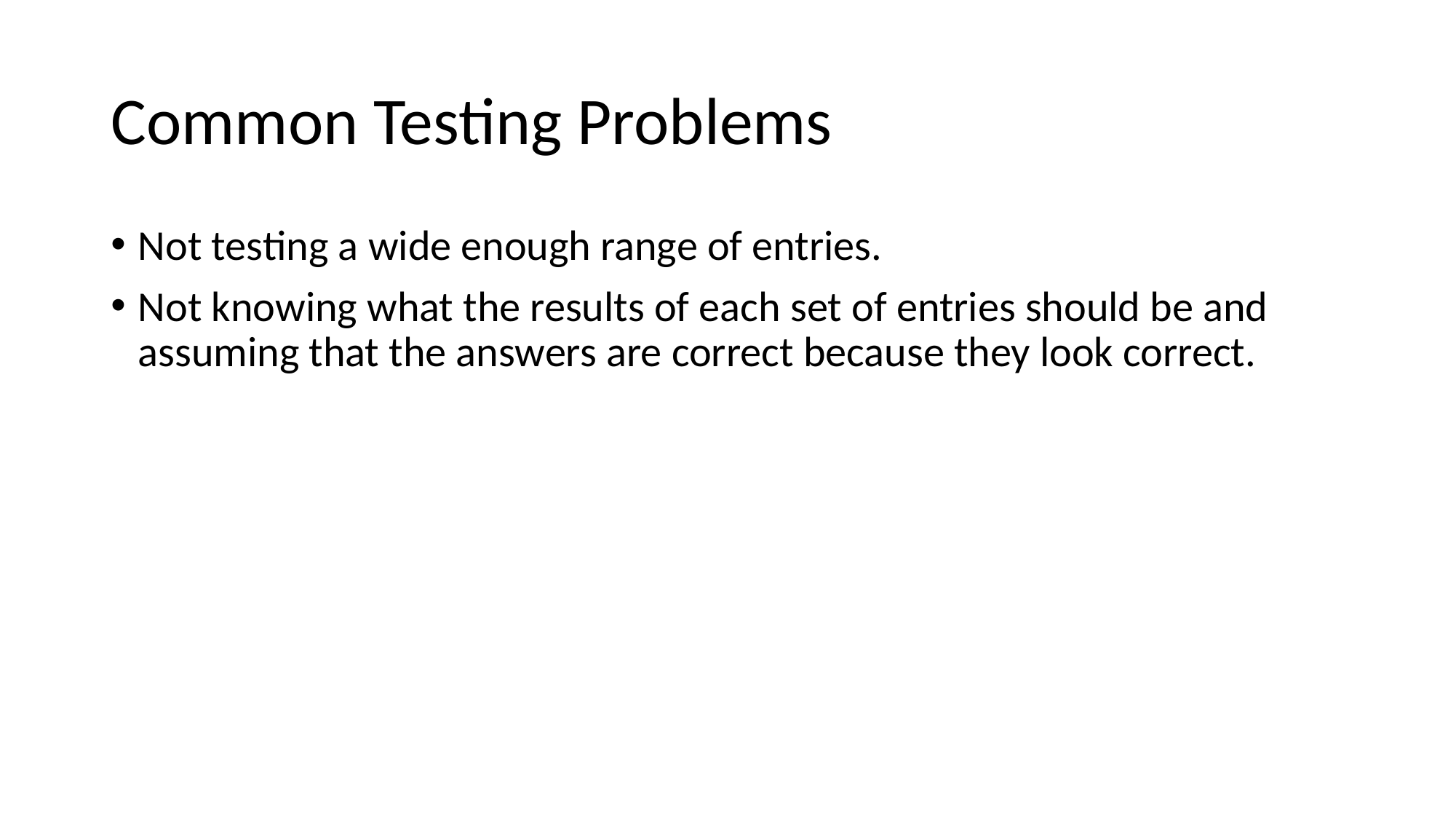

# Common Testing Problems
Not testing a wide enough range of entries.
Not knowing what the results of each set of entries should be and assuming that the answers are correct because they look correct.